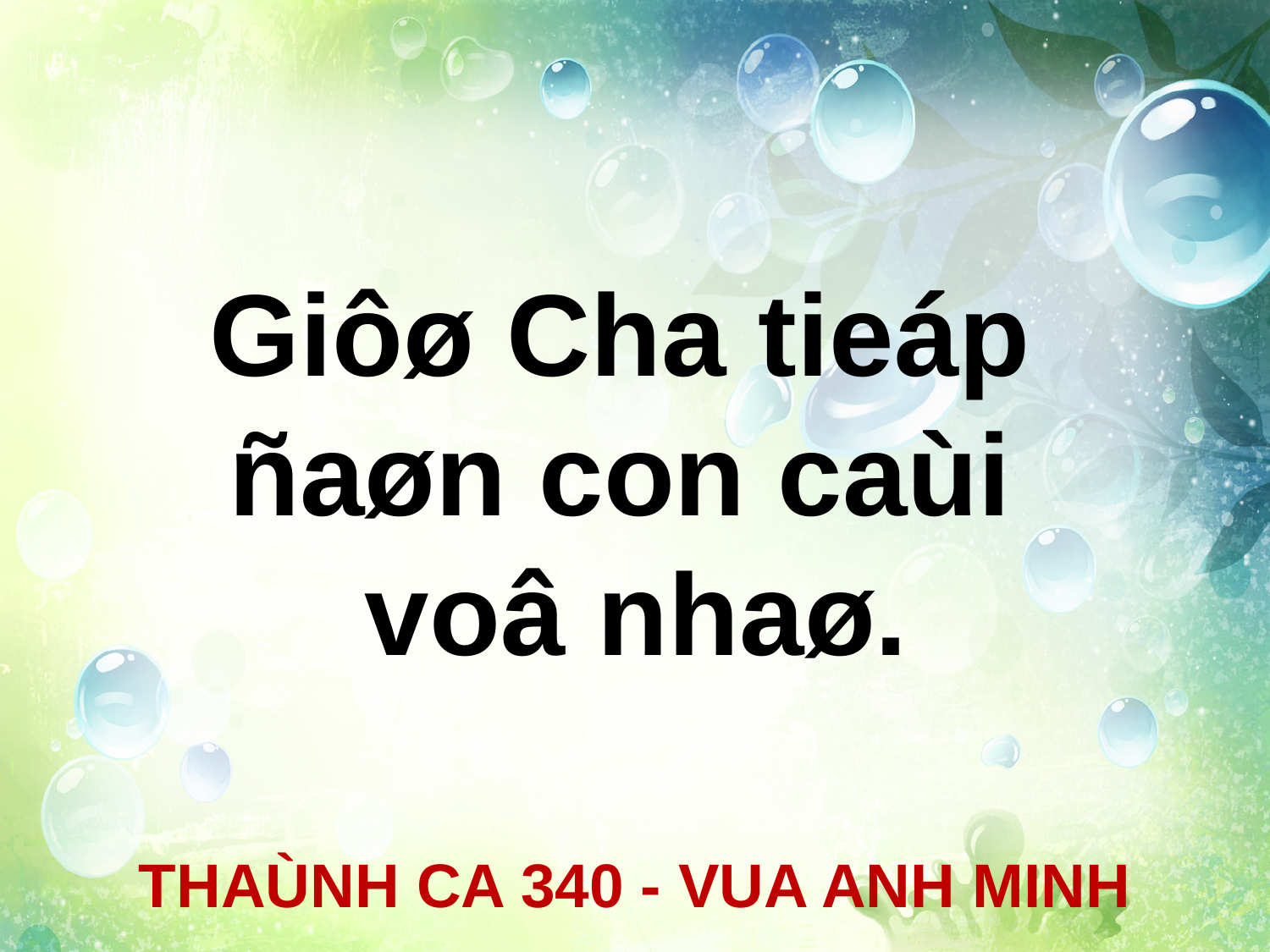

Giôø Cha tieáp
ñaøn con caùi
voâ nhaø.
THAÙNH CA 340 - VUA ANH MINH